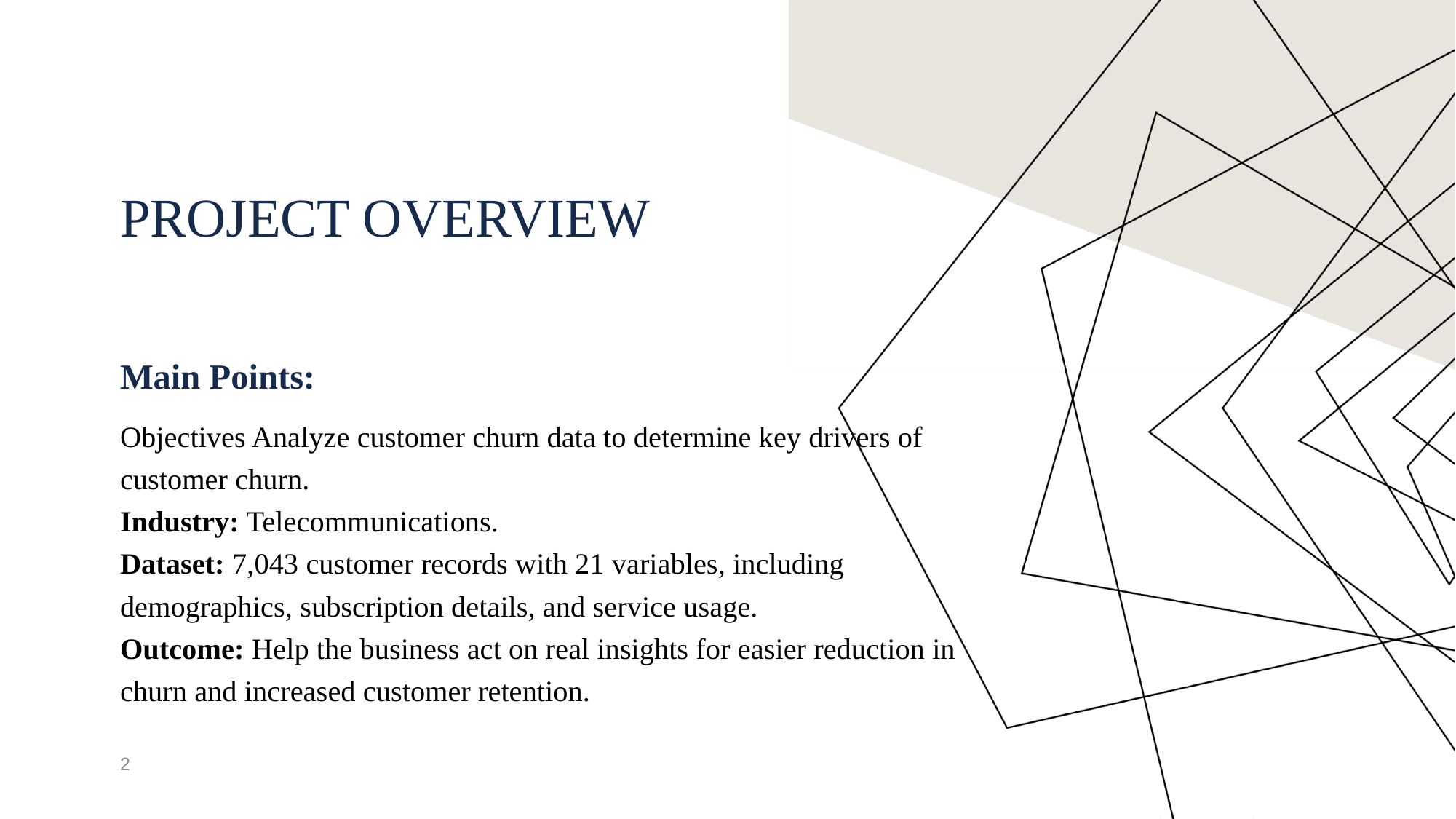

# Project Overview
Main Points:
Objectives Analyze customer churn data to determine key drivers of customer churn.
Industry: Telecommunications.
Dataset: 7,043 customer records with 21 variables, including demographics, subscription details, and service usage.
Outcome: Help the business act on real insights for easier reduction in churn and increased customer retention.

2